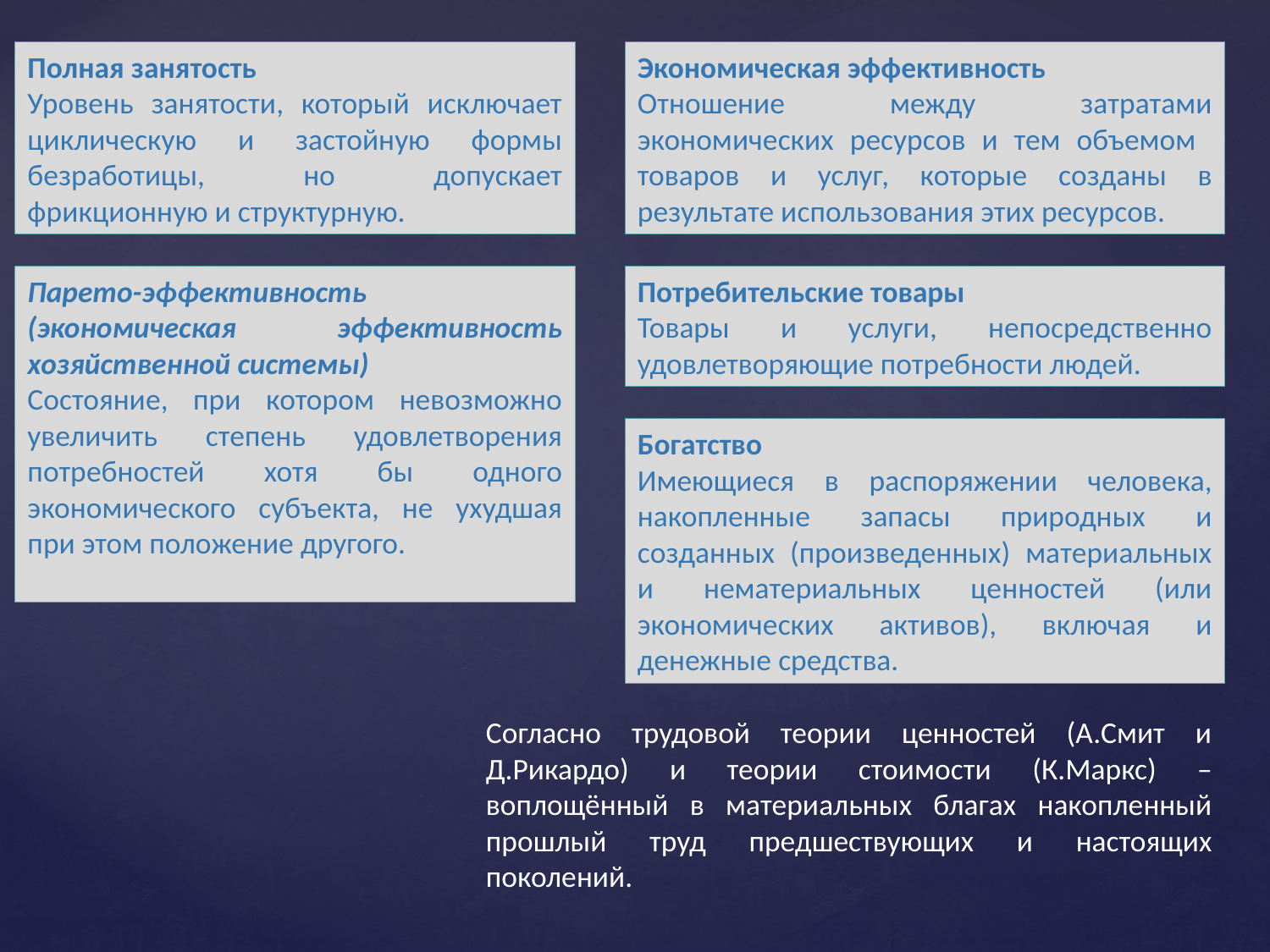

Полная занятость
Уровень занятости, который исключает циклическую и застойную формы безработицы, но допускает фрикционную и структурную.
Экономическая эффективность
Отношение между затратами экономических ресурсов и тем объемом  товаров и услуг, которые созданы в результате использования этих ресурсов.
Парето-эффективность (экономическая эффективность хозяйственной системы)
Состояние, при котором невозможно увеличить степень удовлетворения потребностей хотя бы одного экономического субъекта, не ухудшая при этом положение другого.

Потребительские товары
Товары и услуги, непосредственно удовлетворяющие потребности людей.
Богатство
Имеющиеся в распоряжении человека, накопленные запасы природных и созданных (произведенных) материальных и нематериальных ценностей (или экономических активов), включая и денежные средства.
Согласно трудовой теории ценностей (А.Смит и Д.Рикардо) и теории стоимости (К.Маркс) – воплощённый в материальных благах накопленный прошлый труд предшествующих и настоящих поколений.